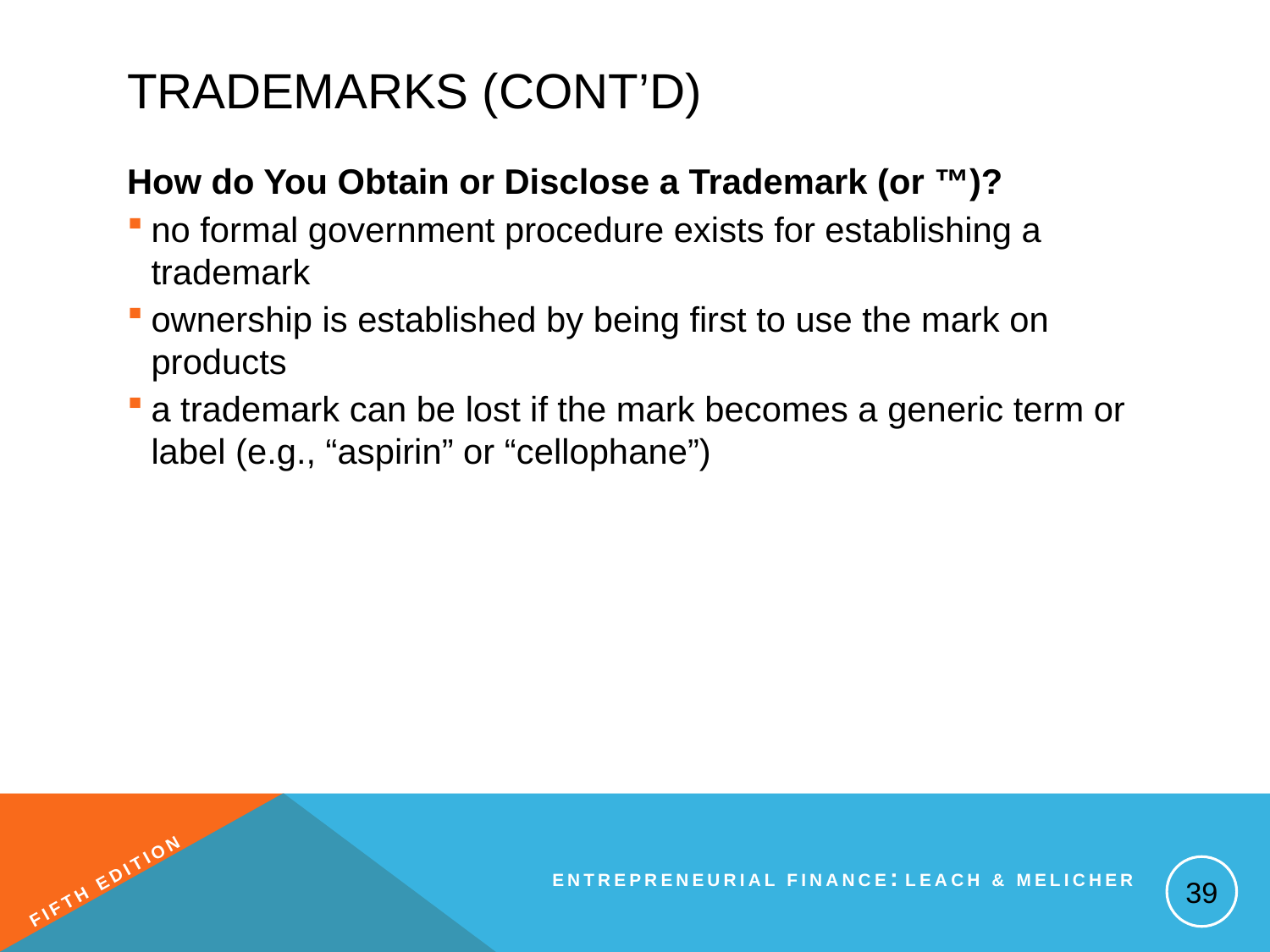

# Trademarks (cont’d)
How do You Obtain or Disclose a Trademark (or ™)?
no formal government procedure exists for establishing a trademark
ownership is established by being first to use the mark on products
a trademark can be lost if the mark becomes a generic term or label (e.g., “aspirin” or “cellophane”)
39